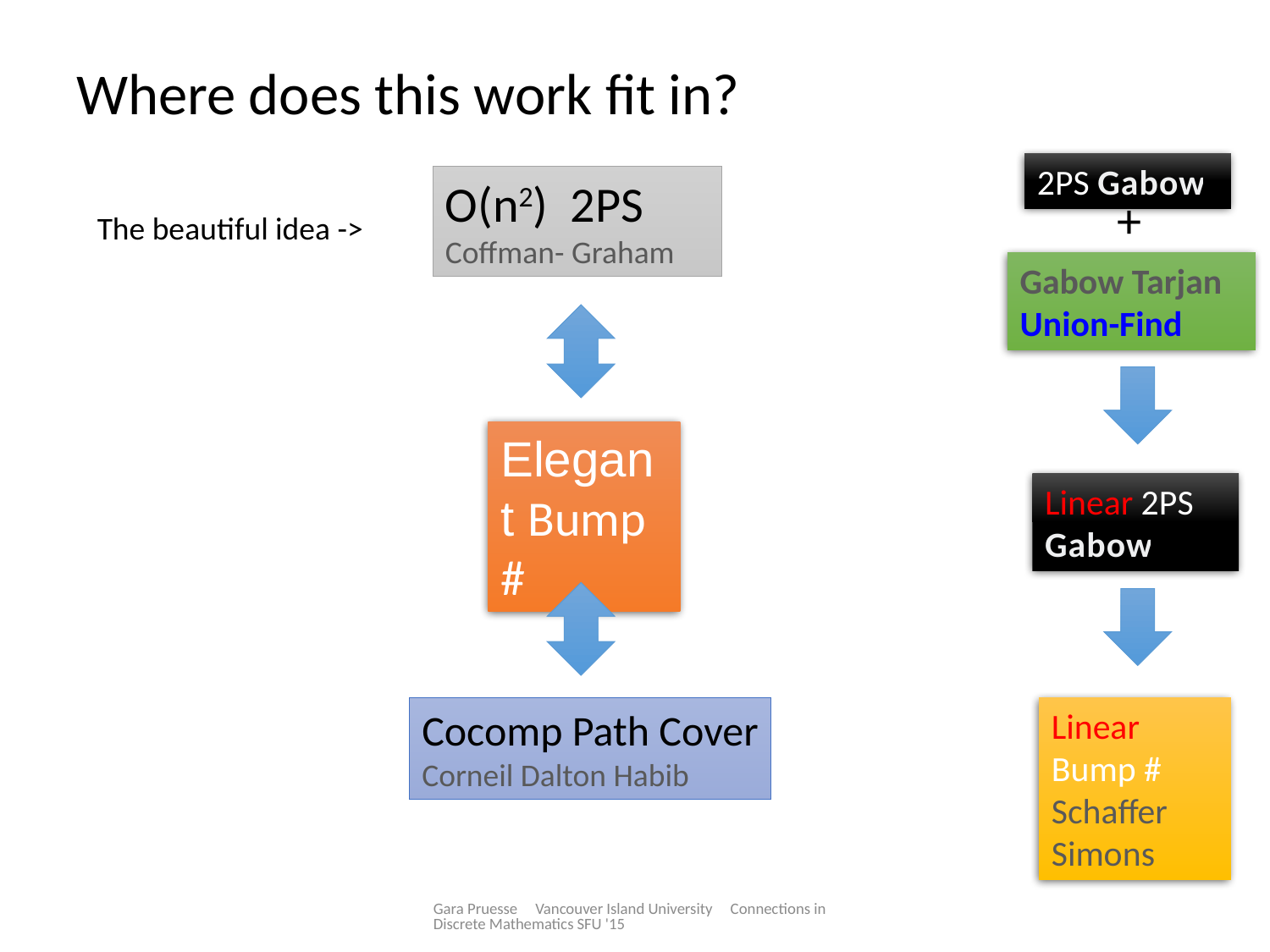

# Where does this work fit in?
2PS Gabow
O(n2)  2PS Coffman- Graham
+
The beautiful idea ->
Gabow Tarjan
Union-Find

Elegant Bump #
Linear 2PS Gabow

Cocomp Path Cover
Corneil Dalton Habib
Linear Bump # Schaffer Simons
Gara Pruesse     Vancouver Island University     Connections in Discrete Mathematics SFU '15